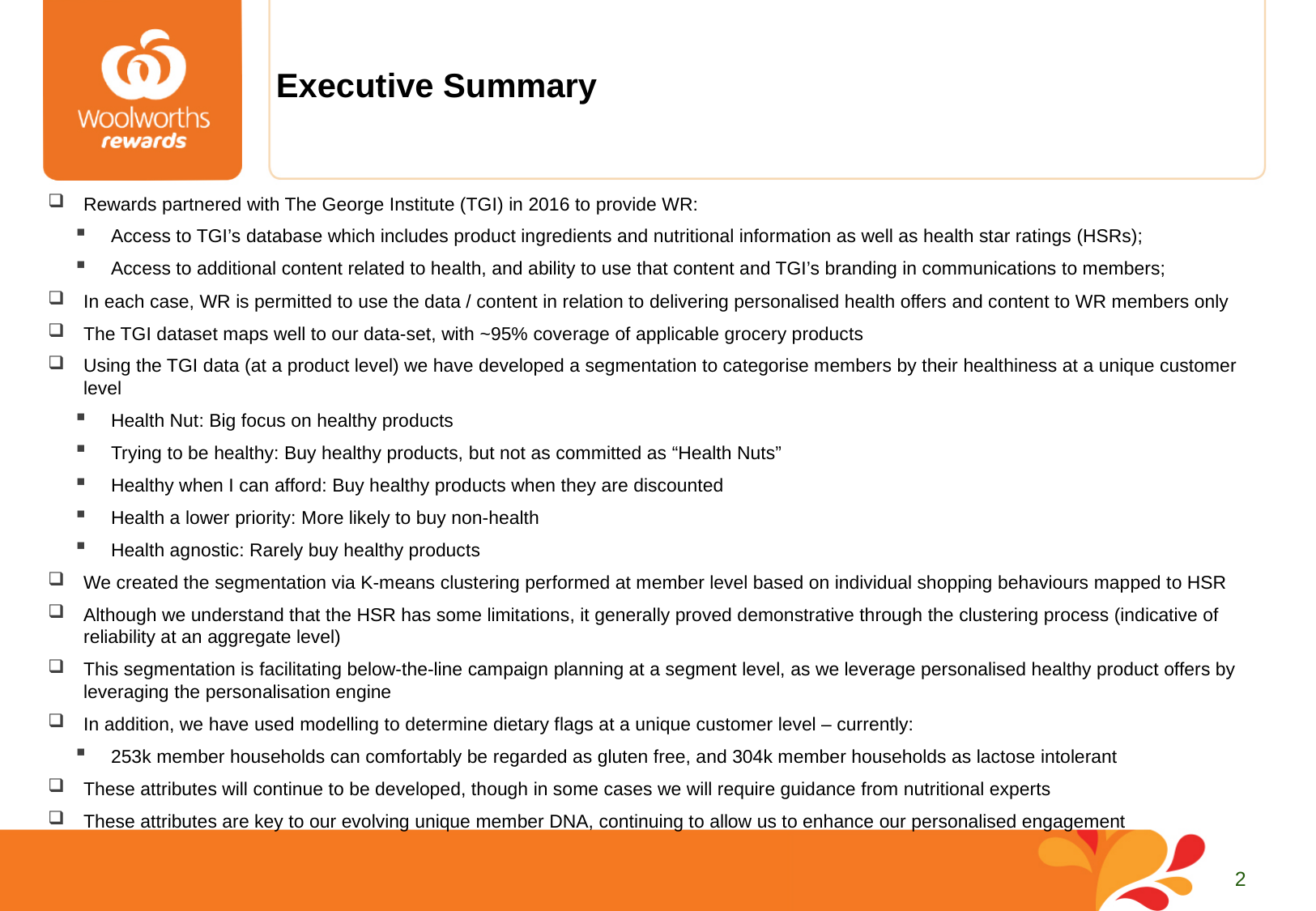

# Executive Summary
Rewards partnered with The George Institute (TGI) in 2016 to provide WR:
Access to TGI’s database which includes product ingredients and nutritional information as well as health star ratings (HSRs);
Access to additional content related to health, and ability to use that content and TGI’s branding in communications to members;
In each case, WR is permitted to use the data / content in relation to delivering personalised health offers and content to WR members only
The TGI dataset maps well to our data-set, with ~95% coverage of applicable grocery products
Using the TGI data (at a product level) we have developed a segmentation to categorise members by their healthiness at a unique customer level
Health Nut: Big focus on healthy products
Trying to be healthy: Buy healthy products, but not as committed as “Health Nuts”
Healthy when I can afford: Buy healthy products when they are discounted
Health a lower priority: More likely to buy non-health
Health agnostic: Rarely buy healthy products
We created the segmentation via K-means clustering performed at member level based on individual shopping behaviours mapped to HSR
Although we understand that the HSR has some limitations, it generally proved demonstrative through the clustering process (indicative of reliability at an aggregate level)
This segmentation is facilitating below-the-line campaign planning at a segment level, as we leverage personalised healthy product offers by leveraging the personalisation engine
In addition, we have used modelling to determine dietary flags at a unique customer level – currently:
253k member households can comfortably be regarded as gluten free, and 304k member households as lactose intolerant
These attributes will continue to be developed, though in some cases we will require guidance from nutritional experts
These attributes are key to our evolving unique member DNA, continuing to allow us to enhance our personalised engagement